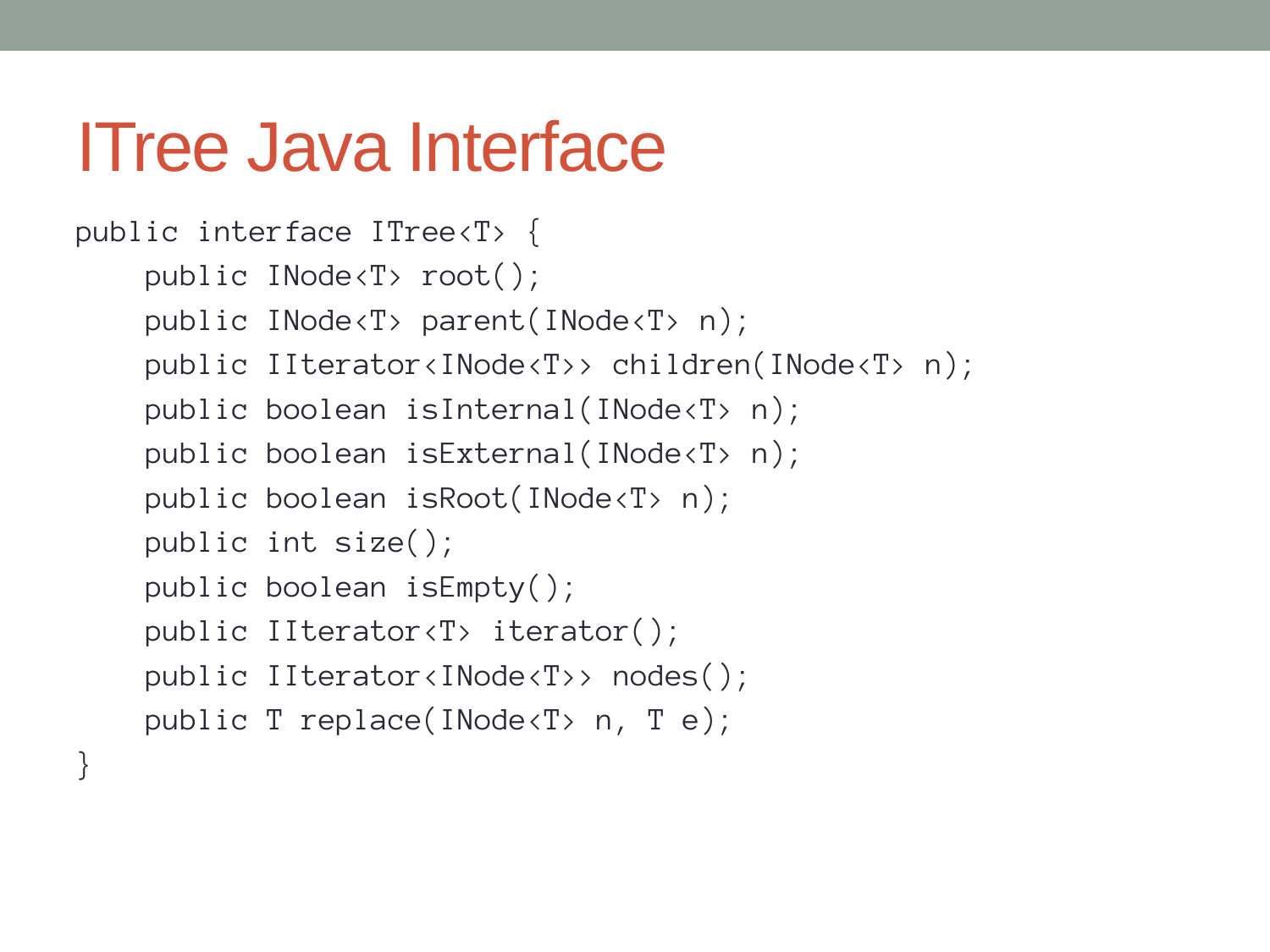

# ITree Java Interface
public interface ITree<T> {
    public INode<T> root();
    public INode<T> parent(INode<T> n);
    public IIterator<INode<T>> children(INode<T> n);
    public boolean isInternal(INode<T> n);
    public boolean isExternal(INode<T> n);
    public boolean isRoot(INode<T> n);
    public int size();
    public boolean isEmpty();
    public IIterator<T> iterator();
    public IIterator<INode<T>> nodes();
    public T replace(INode<T> n, T e);
}